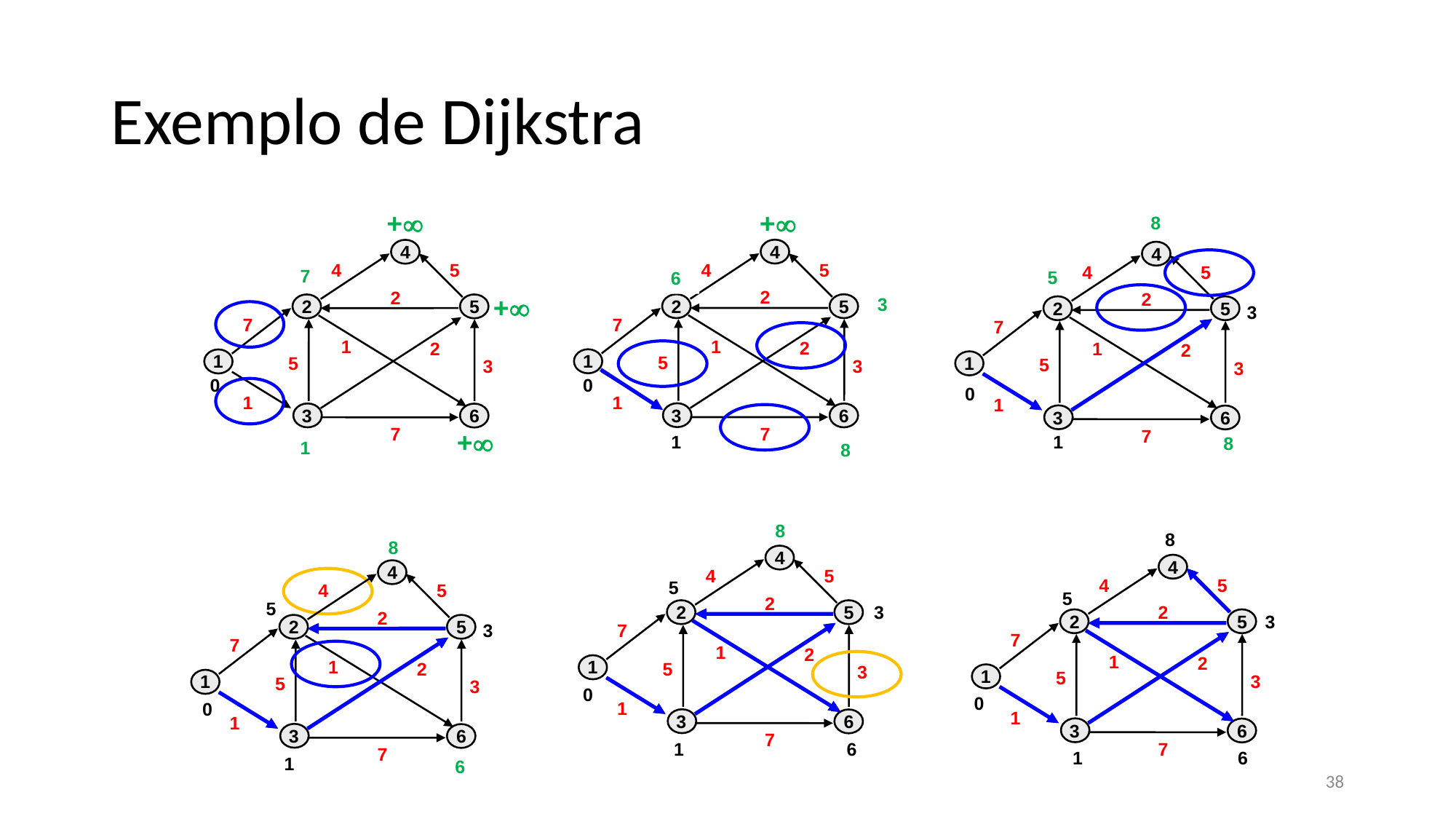

# Exemplo de Dijkstra
+∞
+∞
+∞
+∞
+∞
+∞
4

4

5
2
2

5

7

1
2
1

5
3

1
3

6

7
7
+∞
0

+∞
1
+∞
4

4

5
6
2
2

5

3
7

1
2
1

5
3

0
1
3

6

7
1
8
8

4

4

5
2
2

5

7

1
2
1

5
3
0

1
3

6

7
7

5

6

3

1

8
8
4

4

5
5
2
2

5

3
7

1
2
1

5
3
0

1
3

6

7
1
6
8
4

4

5
5
2
2

5

3
7

1
2
1

5
3
0

1
3

6

7
1
6
8
4

4

5
5
2
2

5

3
7

1
2
1

5
3
0

1
3

6

7
1
8

6

38